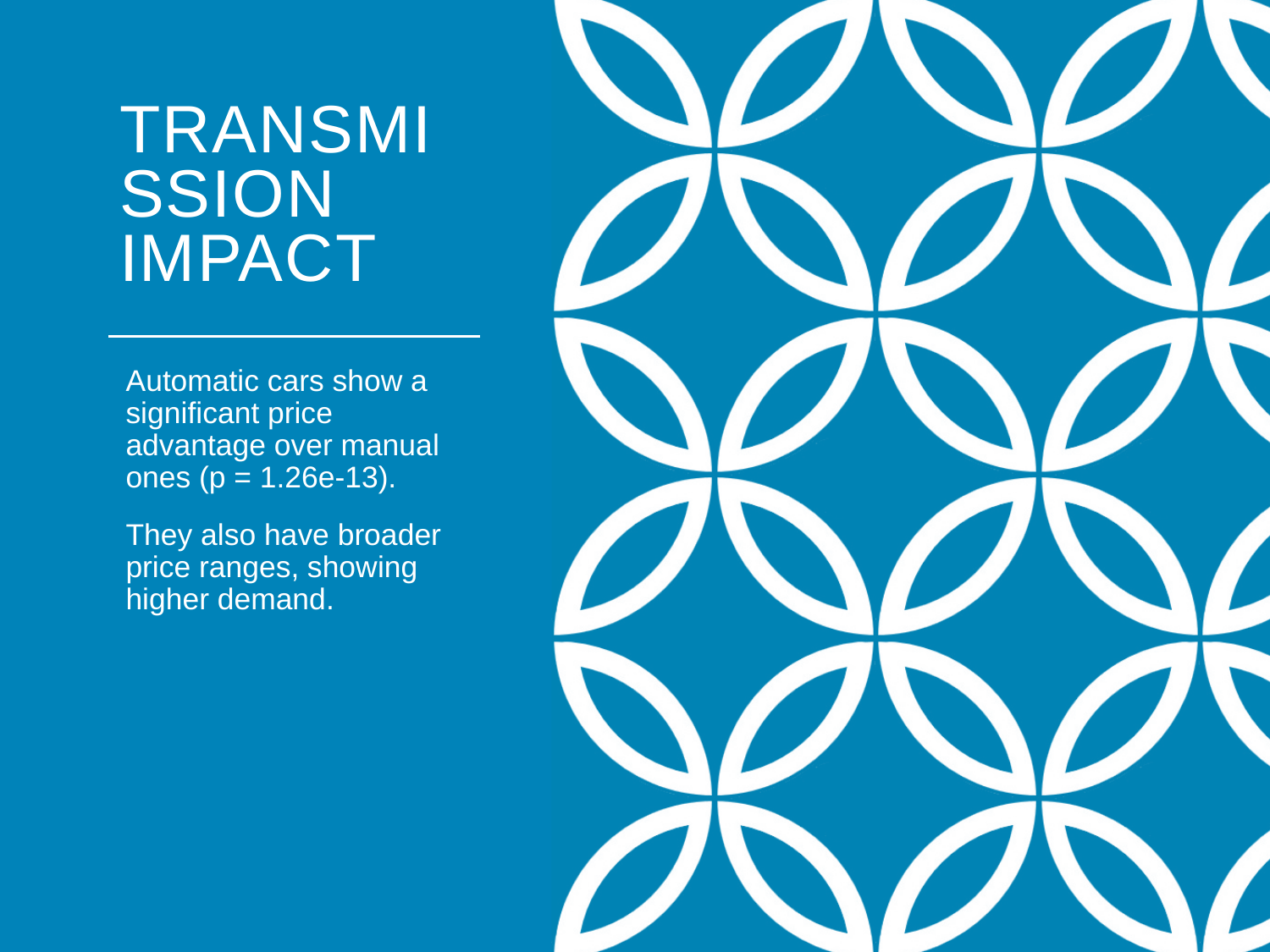

# Transmission Impact
Automatic cars show a significant price advantage over manual ones (p = 1.26e-13).
They also have broader price ranges, showing higher demand.